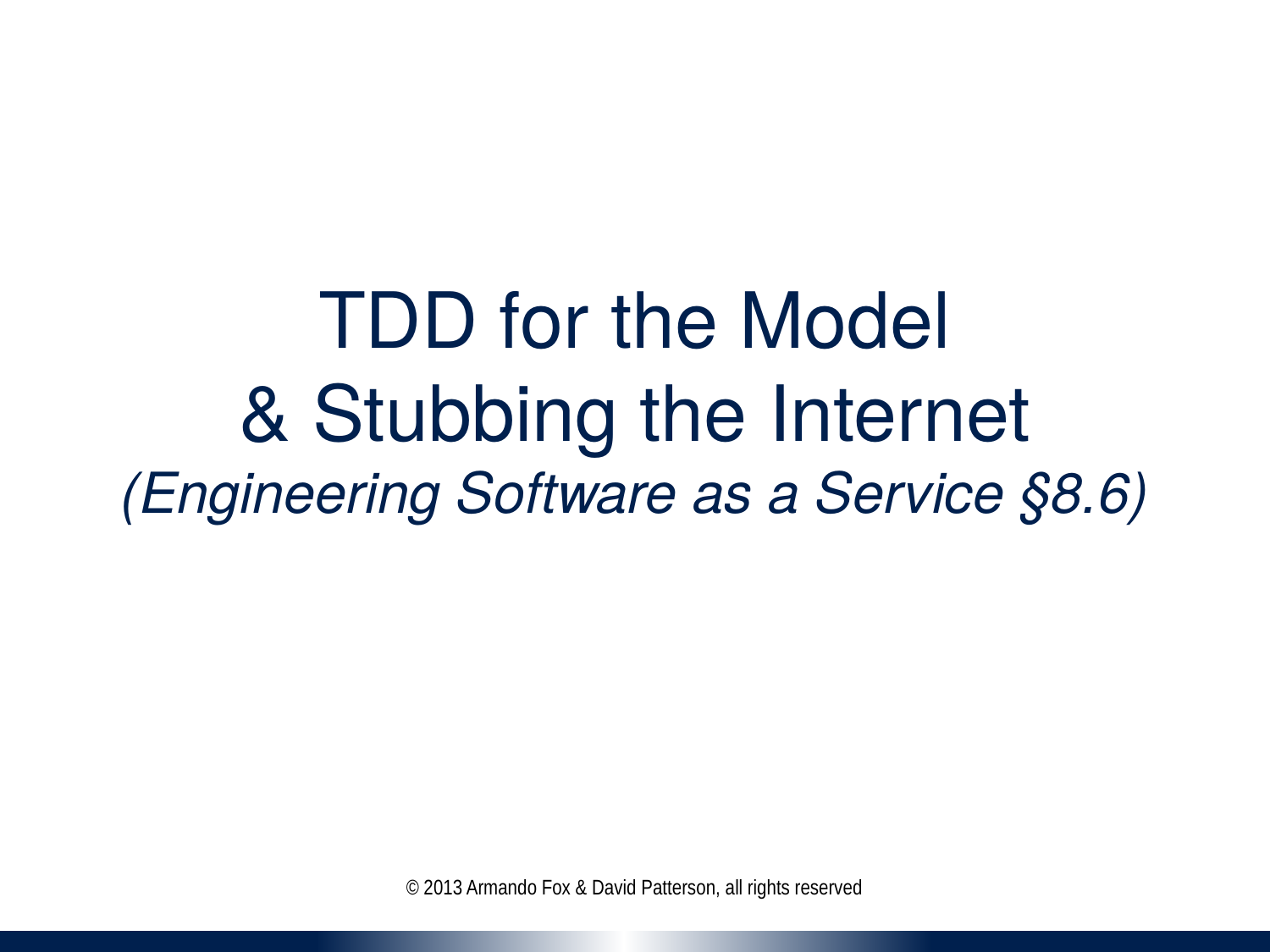

# TDD for the Model & Stubbing the Internet (Engineering Software as a Service §8.6)
© 2013 Armando Fox & David Patterson, all rights reserved